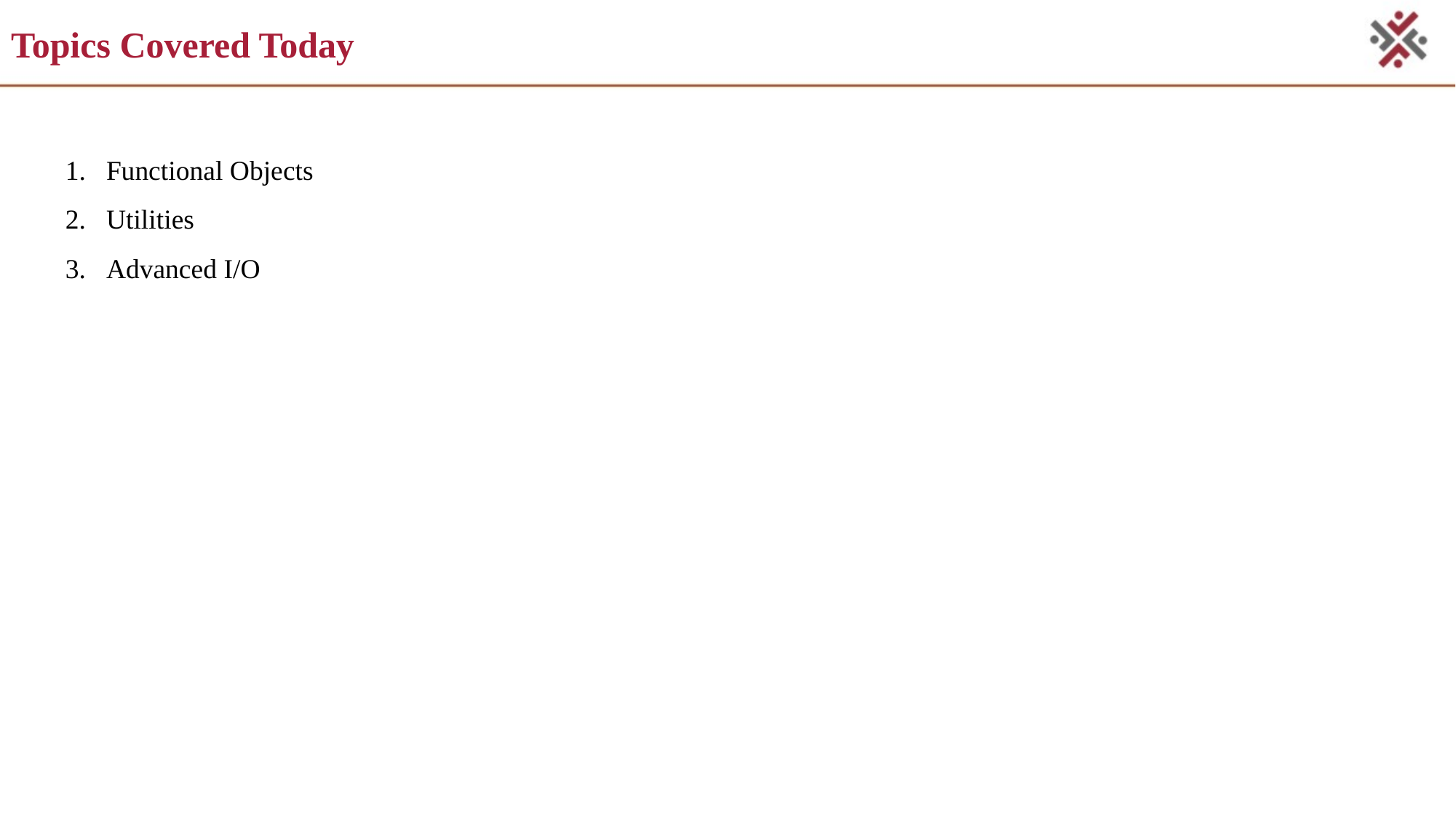

# Topics Covered Today
Functional Objects
Utilities
Advanced I/O